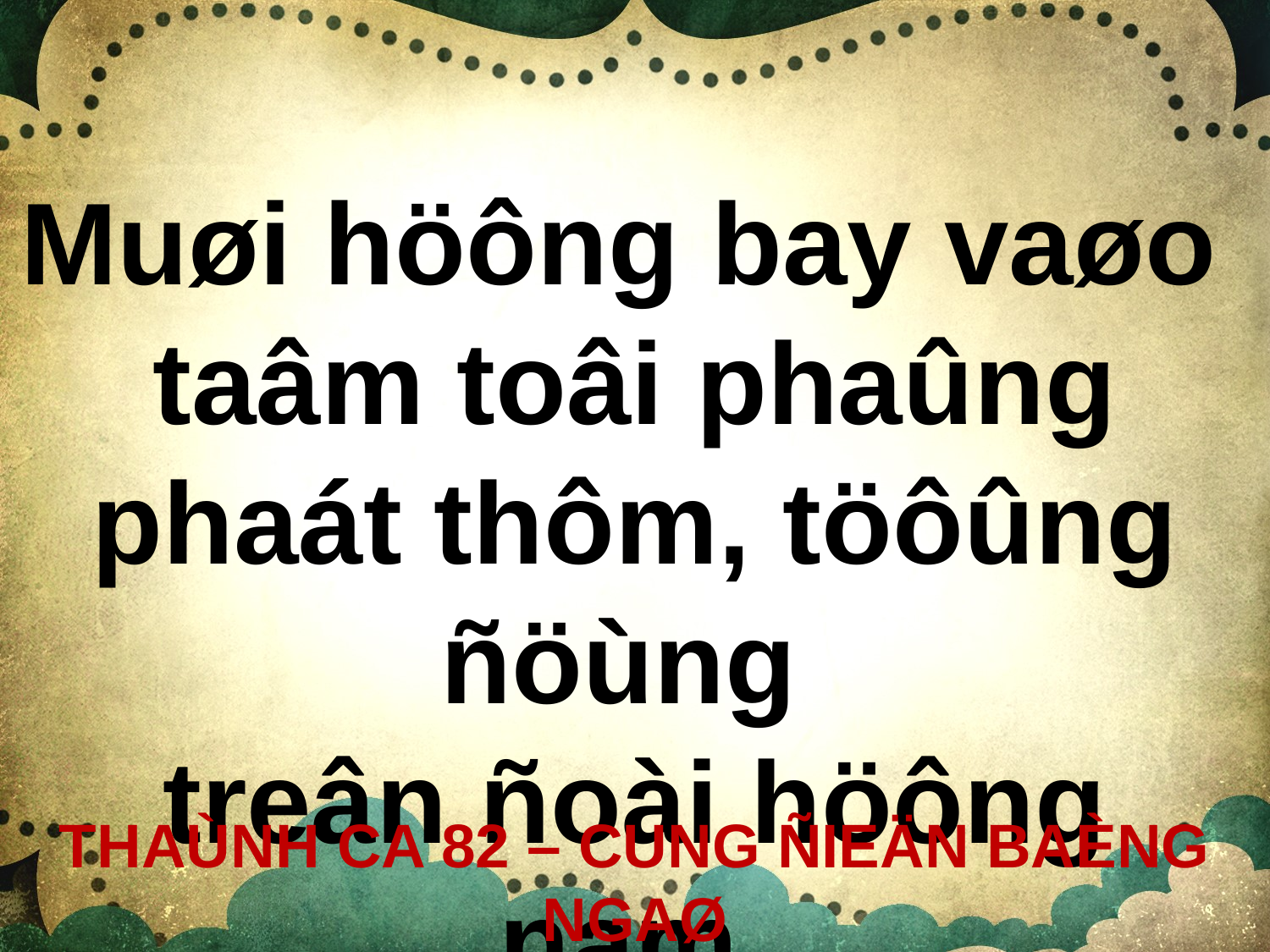

Muøi höông bay vaøo
taâm toâi phaûng phaát thôm, töôûng ñöùng
treân ñoài höông nam.
THAÙNH CA 82 – CUNG ÑIEÄN BAÈNG NGAØ